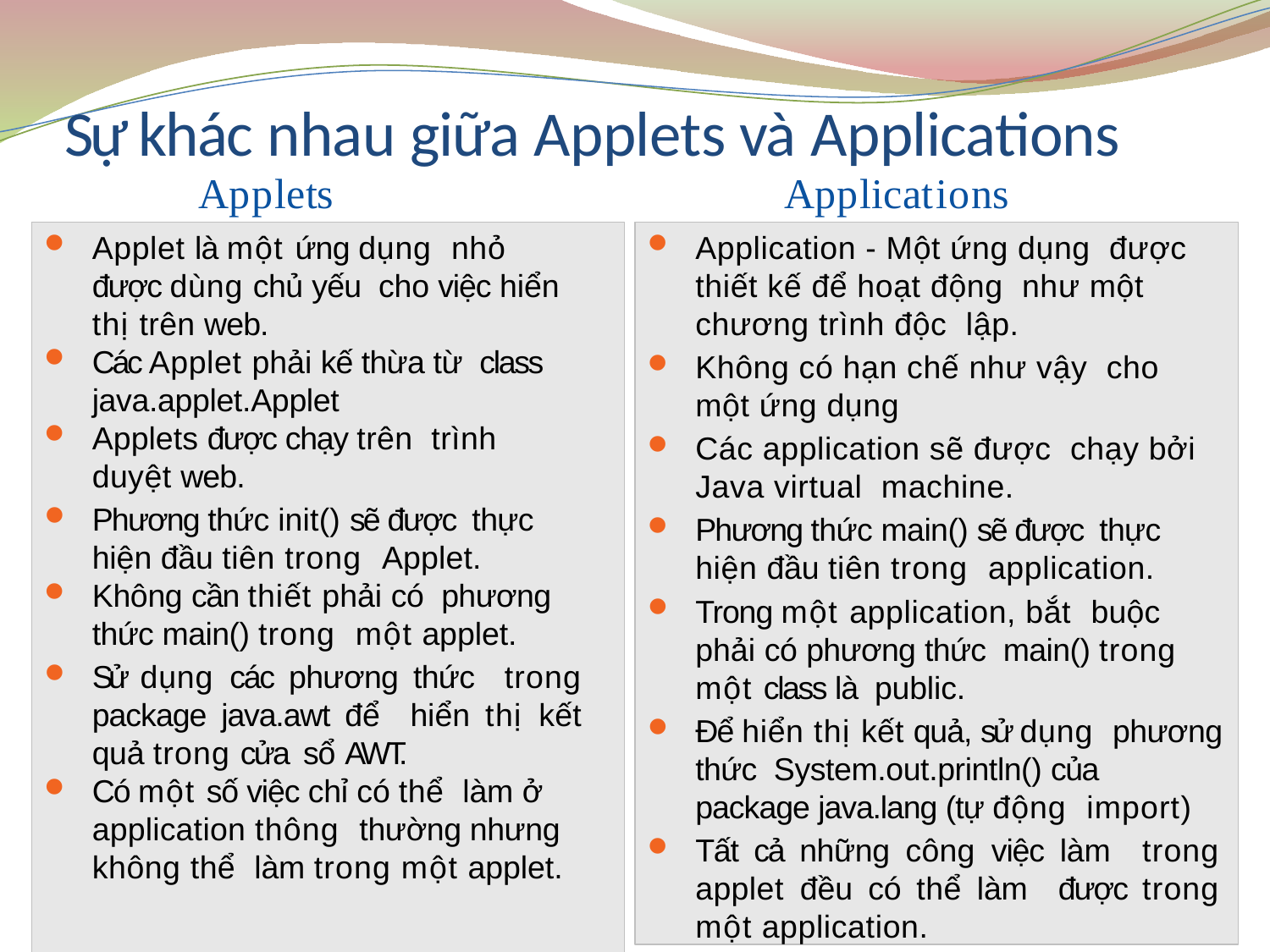

# Sự khác nhau giữa Applets và Applications
Applets	Applications
Applet là một ứng dụng  nhỏ được dùng chủ yếu  cho việc hiển thị trên web.
Các Applet phải kế thừa từ  class java.applet.Applet
Applets được chạy trên  trình duyệt web.
Phương thức init() sẽ được  thực hiện đầu tiên trong  Applet.
Không cần thiết phải có  phương thức main() trong  một applet.
Sử dụng các phương thức  trong package java.awt để  hiển thị kết quả trong cửa  sổ AWT.
Có một số việc chỉ có thể  làm ở application thông  thường nhưng không thể  làm trong một applet.

Application - Một ứng dụng  được thiết kế để hoạt động  như một chương trình độc  lập.
Không có hạn chế như vậy  cho một ứng dụng
Các application sẽ được  chạy bởi Java virtual  machine.
Phương thức main() sẽ được  thực hiện đầu tiên trong  application.
Trong một application, bắt  buộc phải có phương thức  main() trong một class là  public.
Để hiển thị kết quả, sử dụng  phương thức  System.out.println() của  package java.lang (tự động  import)
Tất cả những công việc làm  trong applet đều có thể làm  được trong một application.